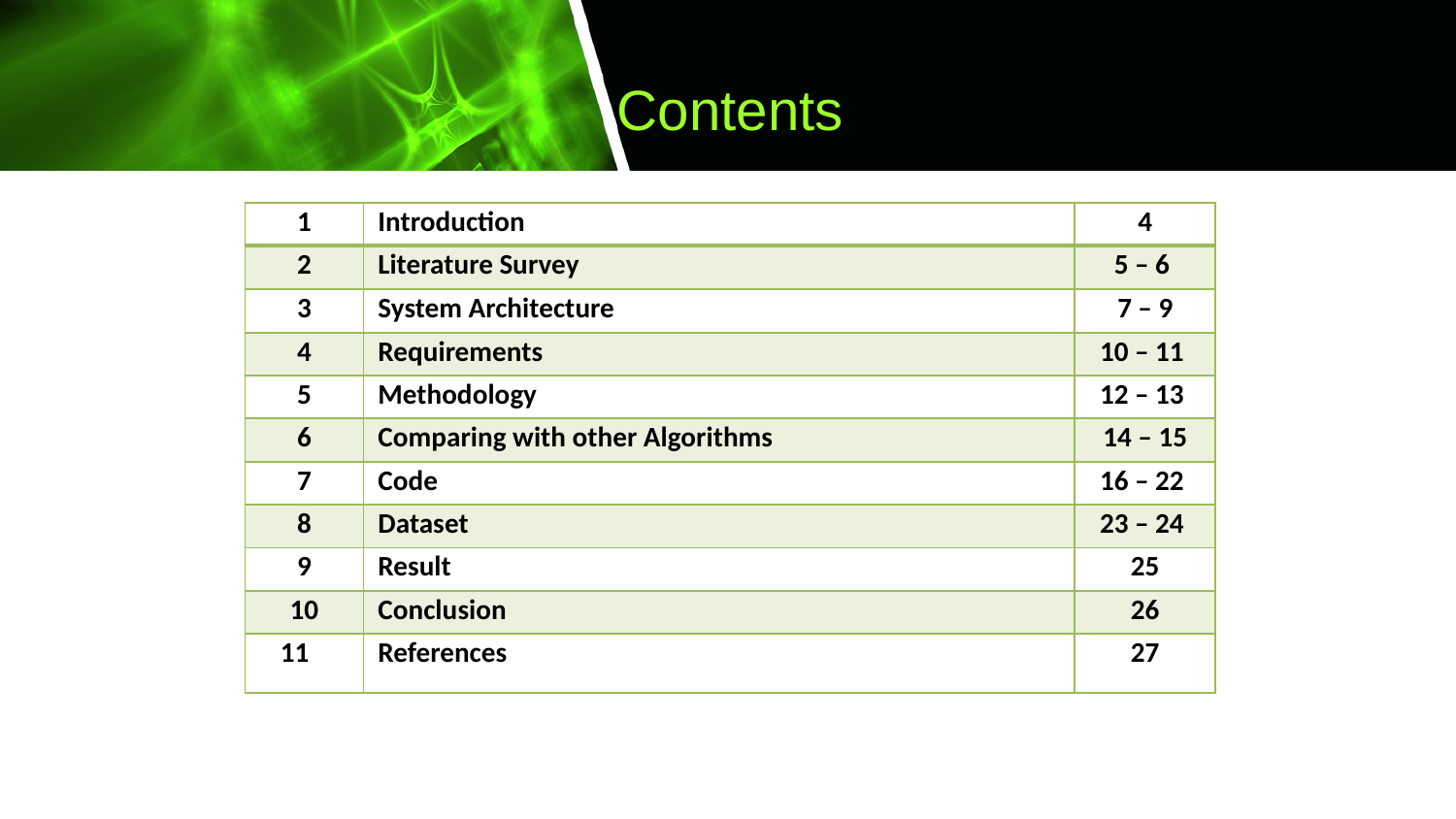

# Contents
| 1 | Introduction | 4 |
| --- | --- | --- |
| 2 | Literature Survey | 5 – 6 |
| 3 | System Architecture | 7 – 9 |
| 4 | Requirements | 10 – 11 |
| 5 | Methodology | 12 – 13 |
| 6 | Comparing with other Algorithms | 14 – 15 |
| 7 | Code | 16 – 22 |
| 8 | Dataset | 23 – 24 |
| 9 | Result | 25 |
| 10 | Conclusion | 26 |
| 11 | References | 27 |